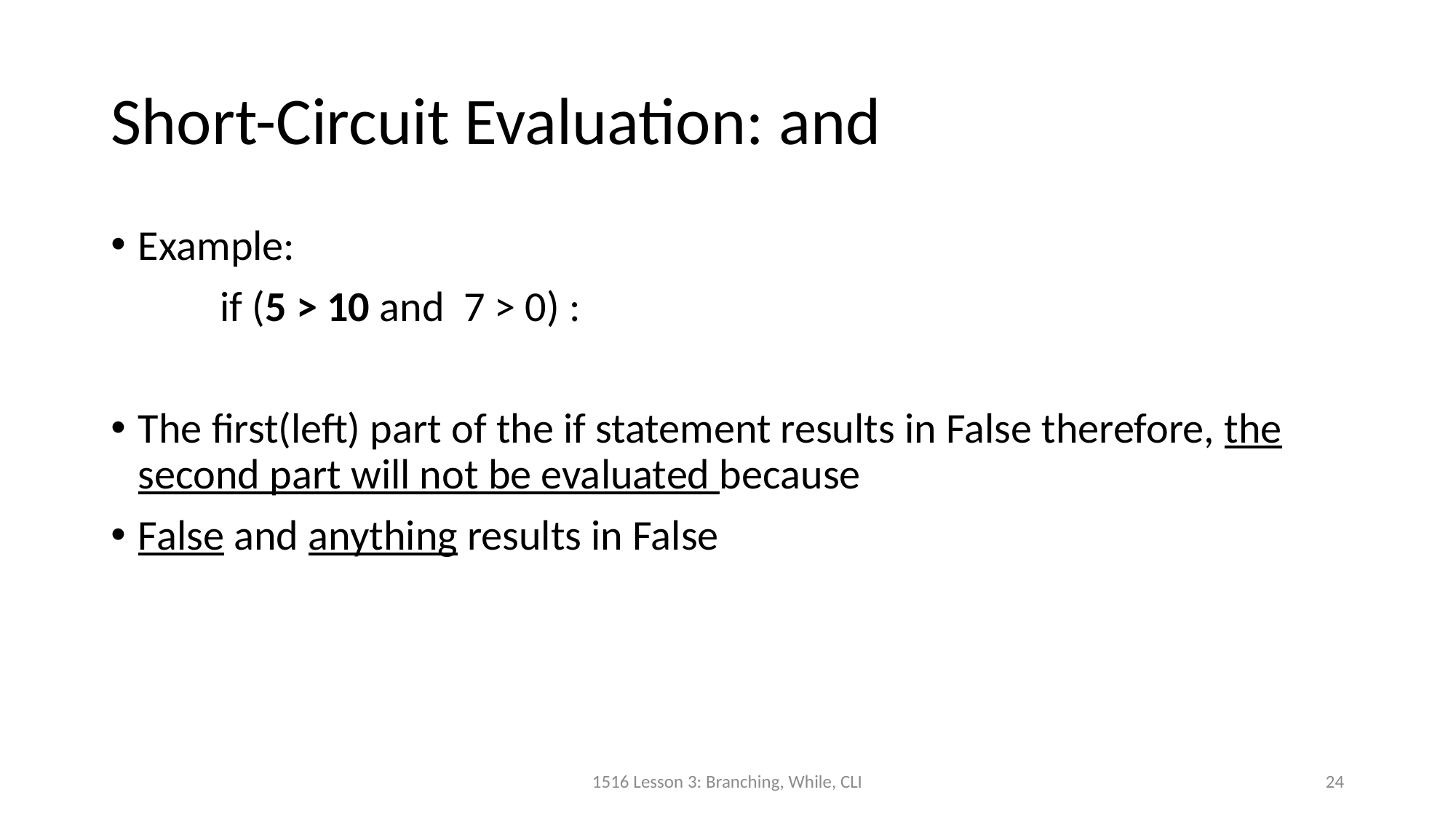

# Short-Circuit Evaluation: and
Example:
	if (5 > 10 and  7 > 0) :

The first(left) part of the if statement results in False therefore, the second part will not be evaluated because
False and anything results in False

1516 Lesson 3: Branching, While, CLI
24